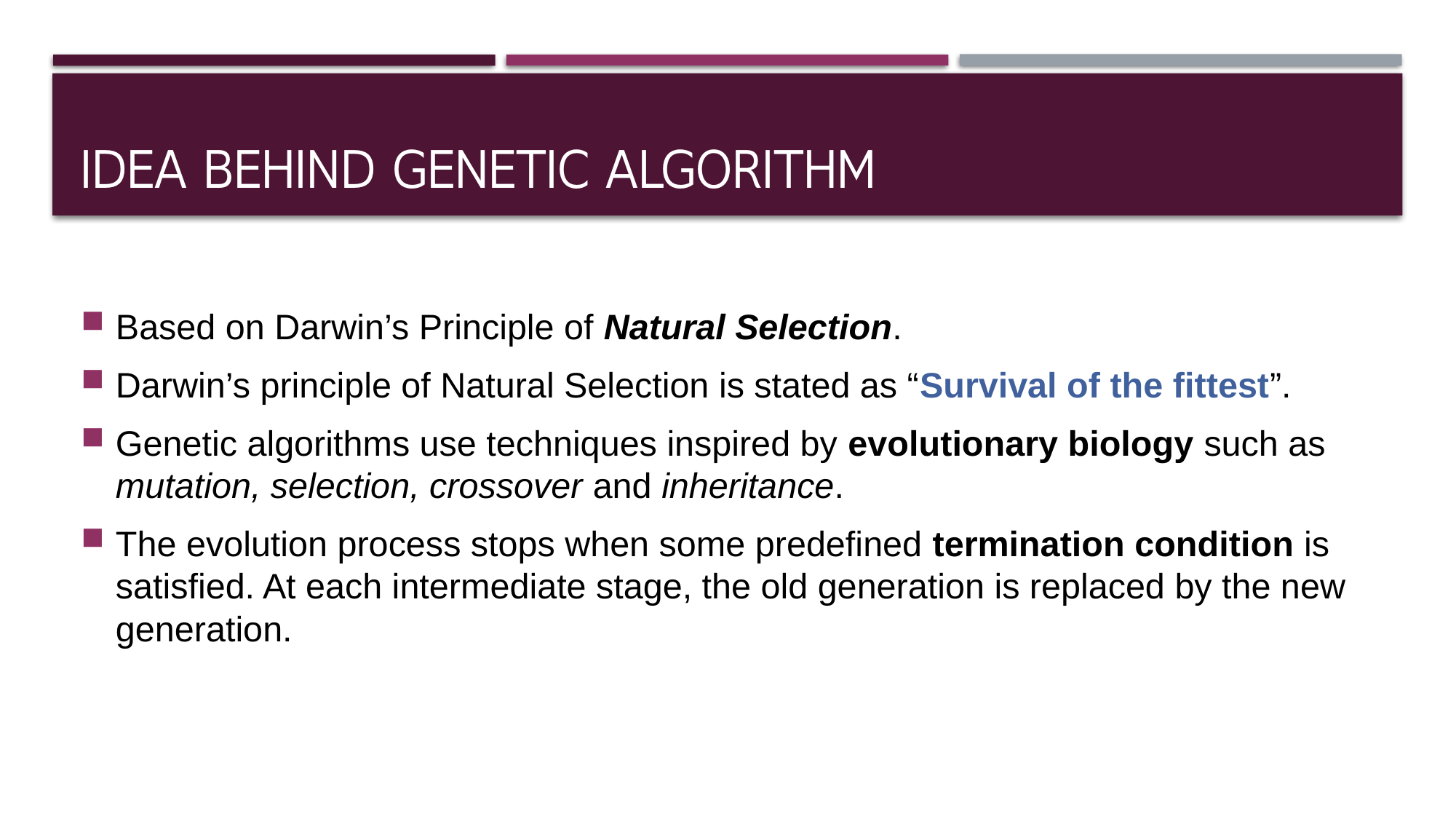

# Idea behind genetic algorithm

Based on Darwin’s Principle of Natural Selection.
Darwin’s principle of Natural Selection is stated as “Survival of the fittest”.
Genetic algorithms use techniques inspired by evolutionary biology such as mutation, selection, crossover and inheritance.
The evolution process stops when some predefined termination condition is satisfied. At each intermediate stage, the old generation is replaced by the new generation.